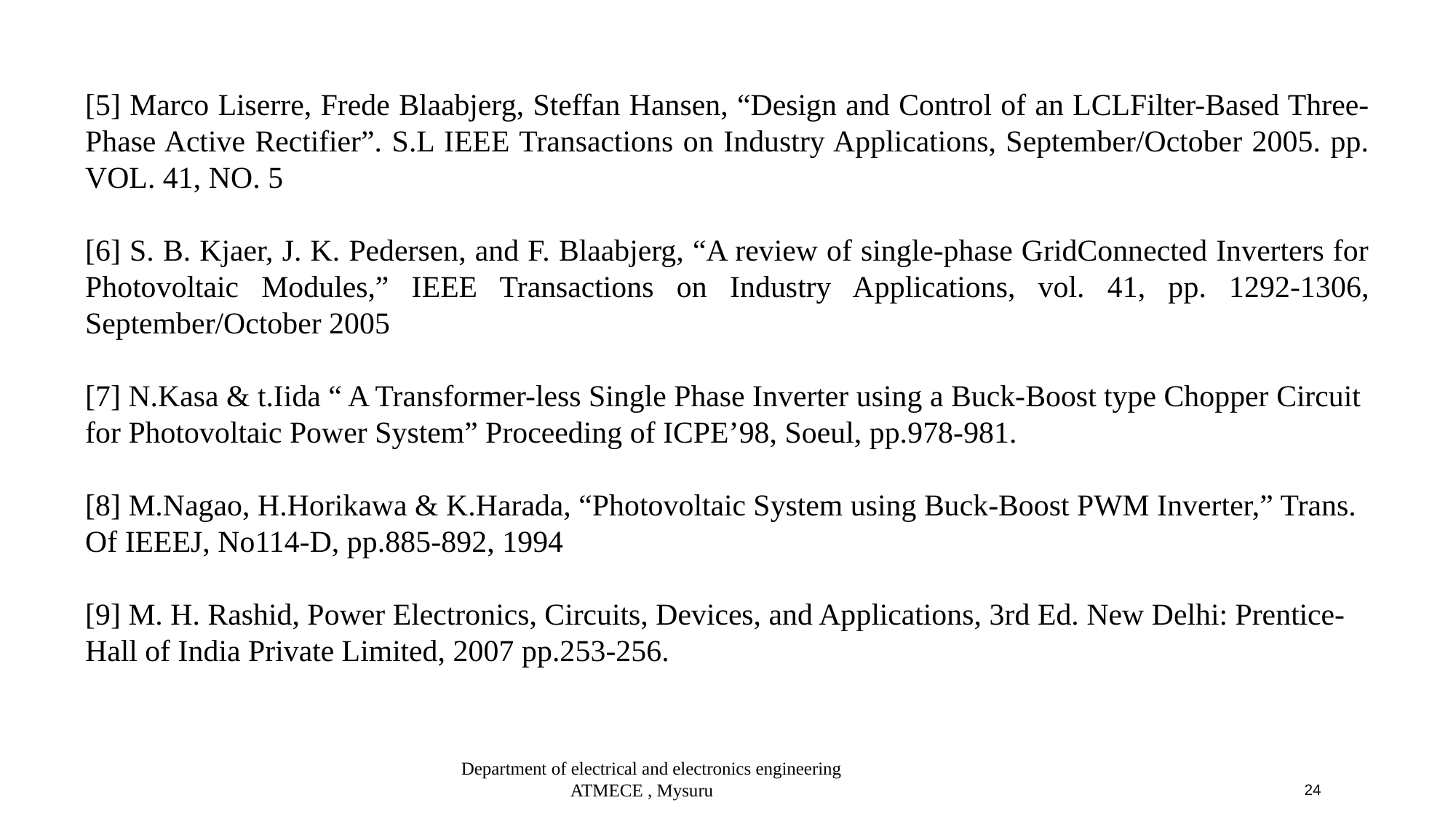

[5] Marco Liserre, Frede Blaabjerg, Steffan Hansen, “Design and Control of an LCLFilter-Based Three-Phase Active Rectifier”. S.L IEEE Transactions on Industry Applications, September/October 2005. pp. VOL. 41, NO. 5

[6] S. B. Kjaer, J. K. Pedersen, and F. Blaabjerg, “A review of single-phase GridConnected Inverters for Photovoltaic Modules,” IEEE Transactions on Industry Applications, vol. 41, pp. 1292-1306, September/October 2005

[7] N.Kasa & t.Iida “ A Transformer-less Single Phase Inverter using a Buck-Boost type Chopper Circuit for Photovoltaic Power System” Proceeding of ICPE’98, Soeul, pp.978-981.

[8] M.Nagao, H.Horikawa & K.Harada, “Photovoltaic System using Buck-Boost PWM Inverter,” Trans. Of IEEEJ, No114-D, pp.885-892, 1994

[9] M. H. Rashid, Power Electronics, Circuits, Devices, and Applications, 3rd Ed. New Delhi: Prentice-Hall of India Private Limited, 2007 pp.253-256.

Department of electrical and electronics engineering
ATMECE , Mysuru
24